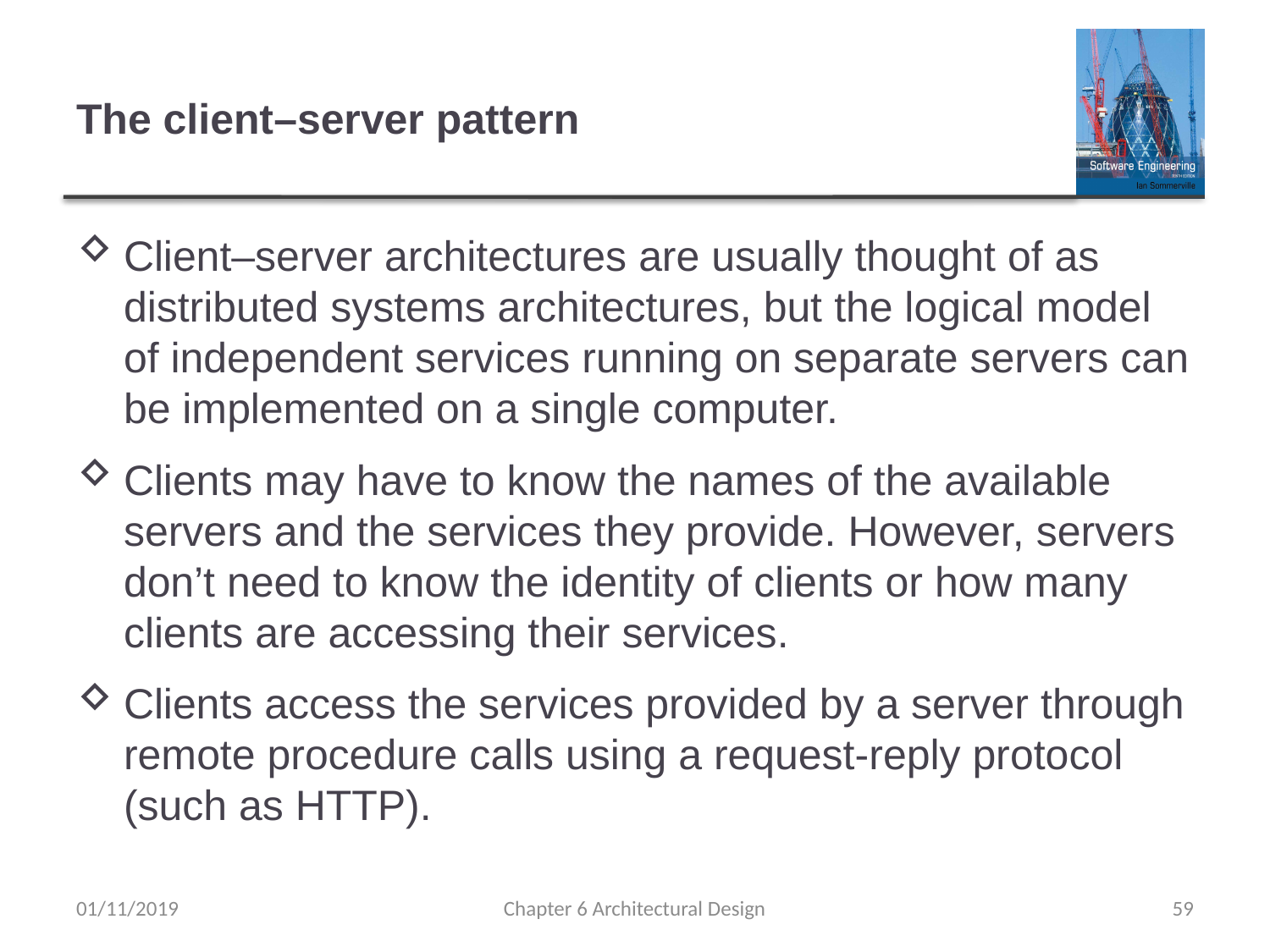

# The client–server pattern
Client–server architectures are usually thought of as distributed systems architectures, but the logical model of independent services running on separate servers can be implemented on a single computer.
Clients may have to know the names of the available servers and the services they provide. However, servers don’t need to know the identity of clients or how many clients are accessing their services.
Clients access the services provided by a server through remote procedure calls using a request-reply protocol (such as HTTP).
01/11/2019
Chapter 6 Architectural Design
59